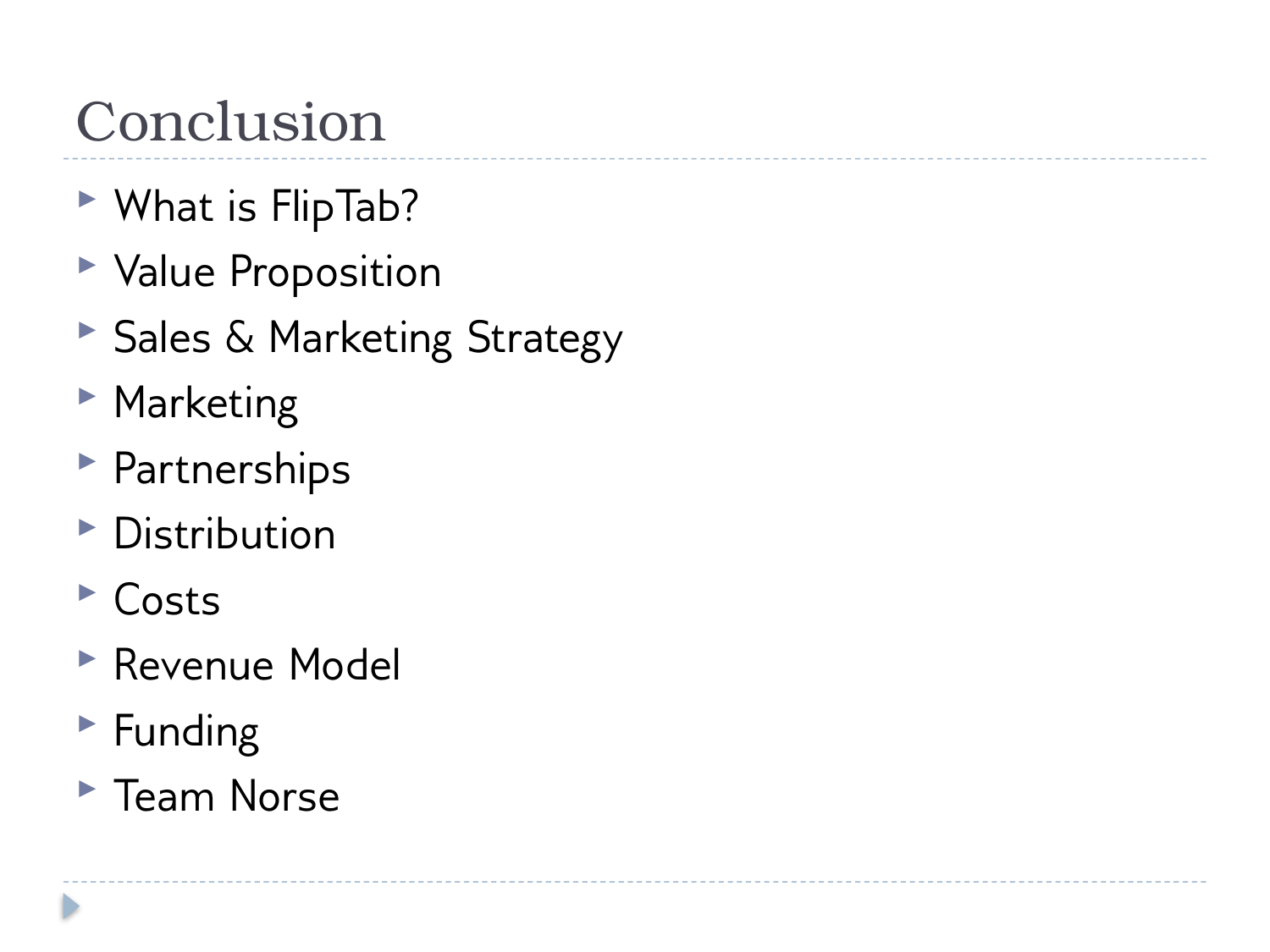

# Conclusion
What is FlipTab?
Value Proposition
Sales & Marketing Strategy
Marketing
Partnerships
Distribution
Costs
Revenue Model
Funding
Team Norse